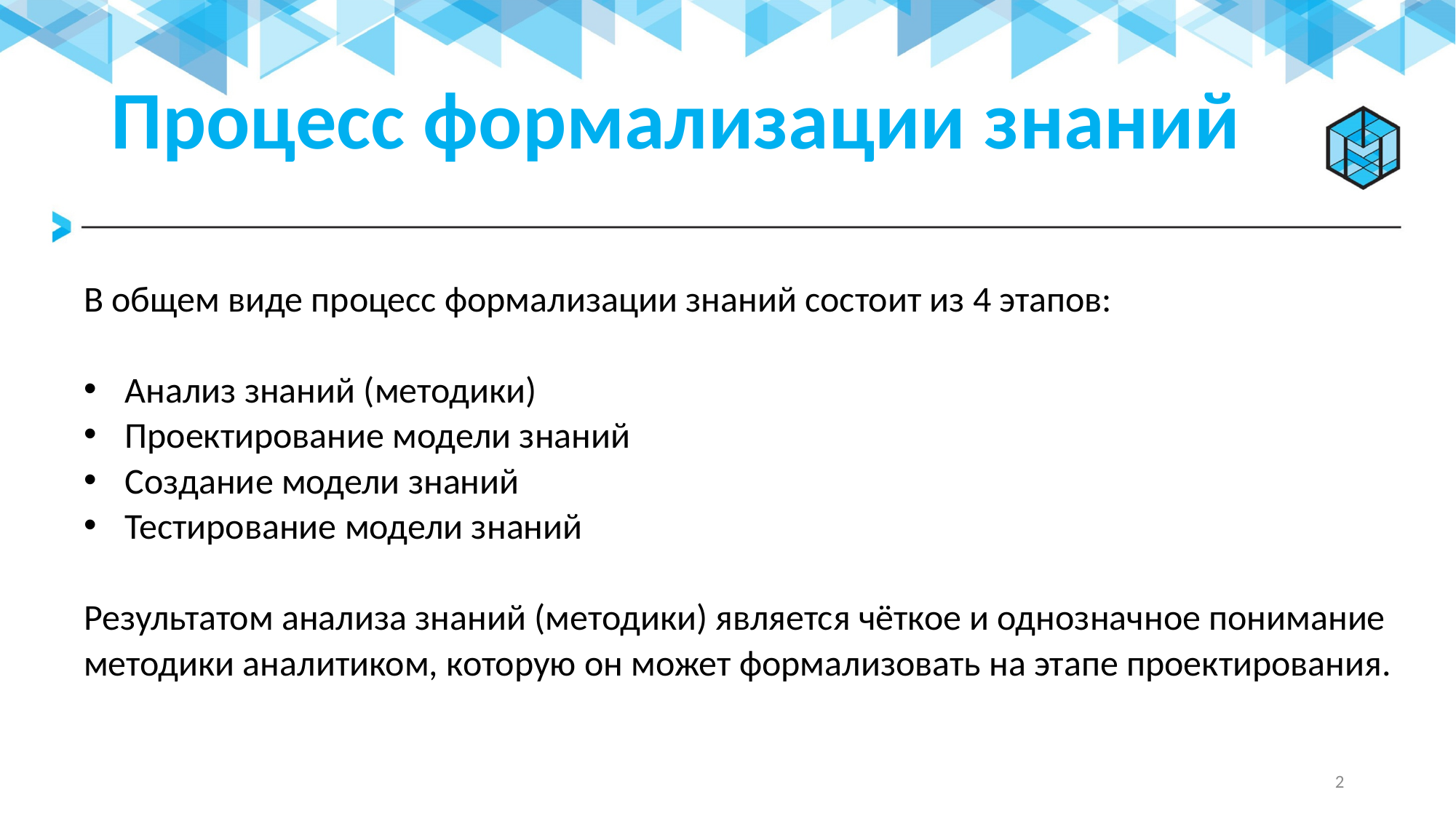

# Процесс формализации знаний
В общем виде процесс формализации знаний состоит из 4 этапов:

Анализ знаний (методики)
Проектирование модели знаний
Создание модели знаний
Тестирование модели знаний

Результатом анализа знаний (методики) является чёткое и однозначное понимание методики аналитиком, которую он может формализовать на этапе проектирования.
2